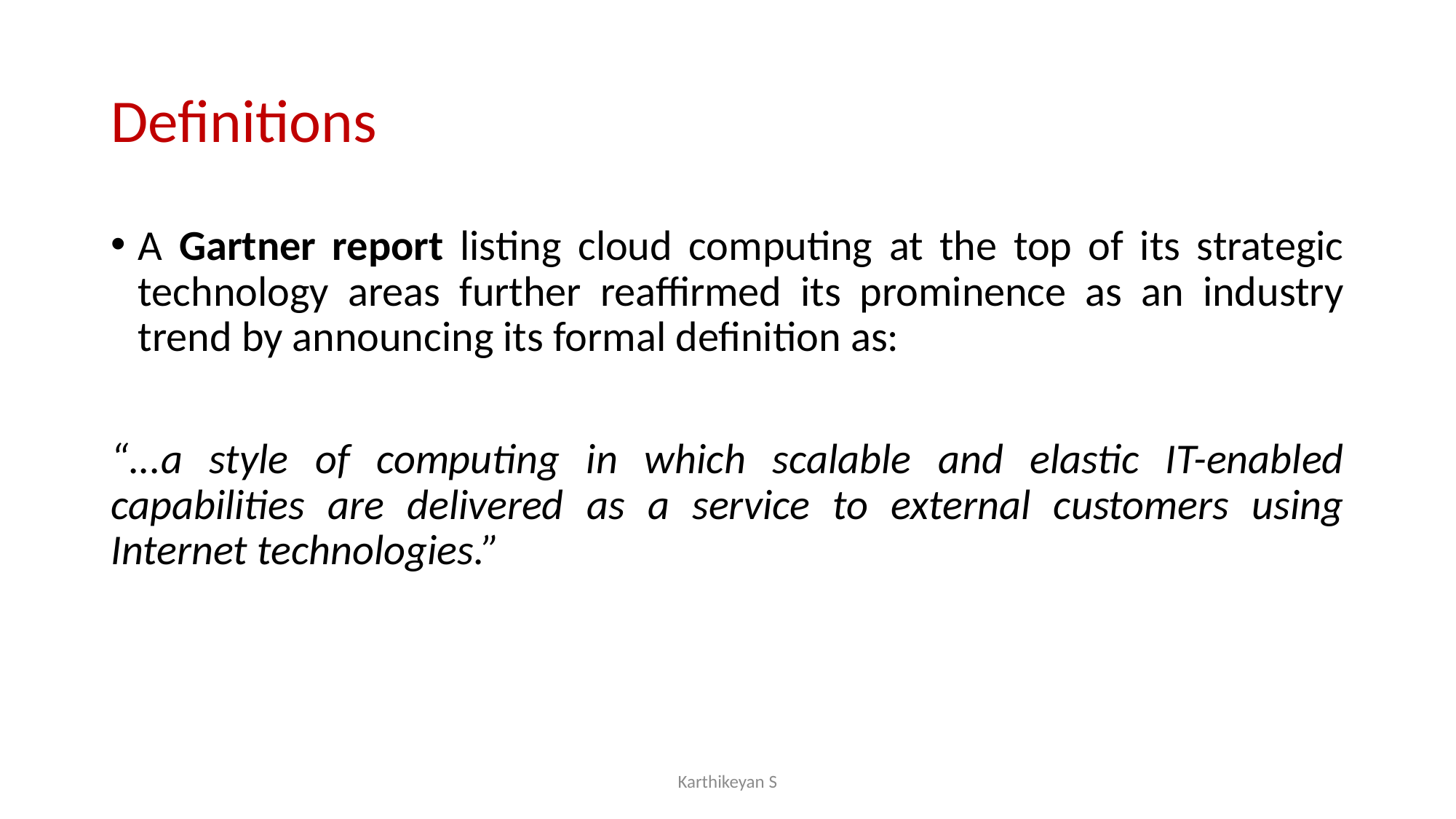

# Definitions
A Gartner report listing cloud computing at the top of its strategic technology areas further reaffirmed its prominence as an industry trend by announcing its formal definition as:

“...a style of computing in which scalable and elastic IT-enabled capabilities are delivered as a service to external customers using Internet technologies.”

Karthikeyan S